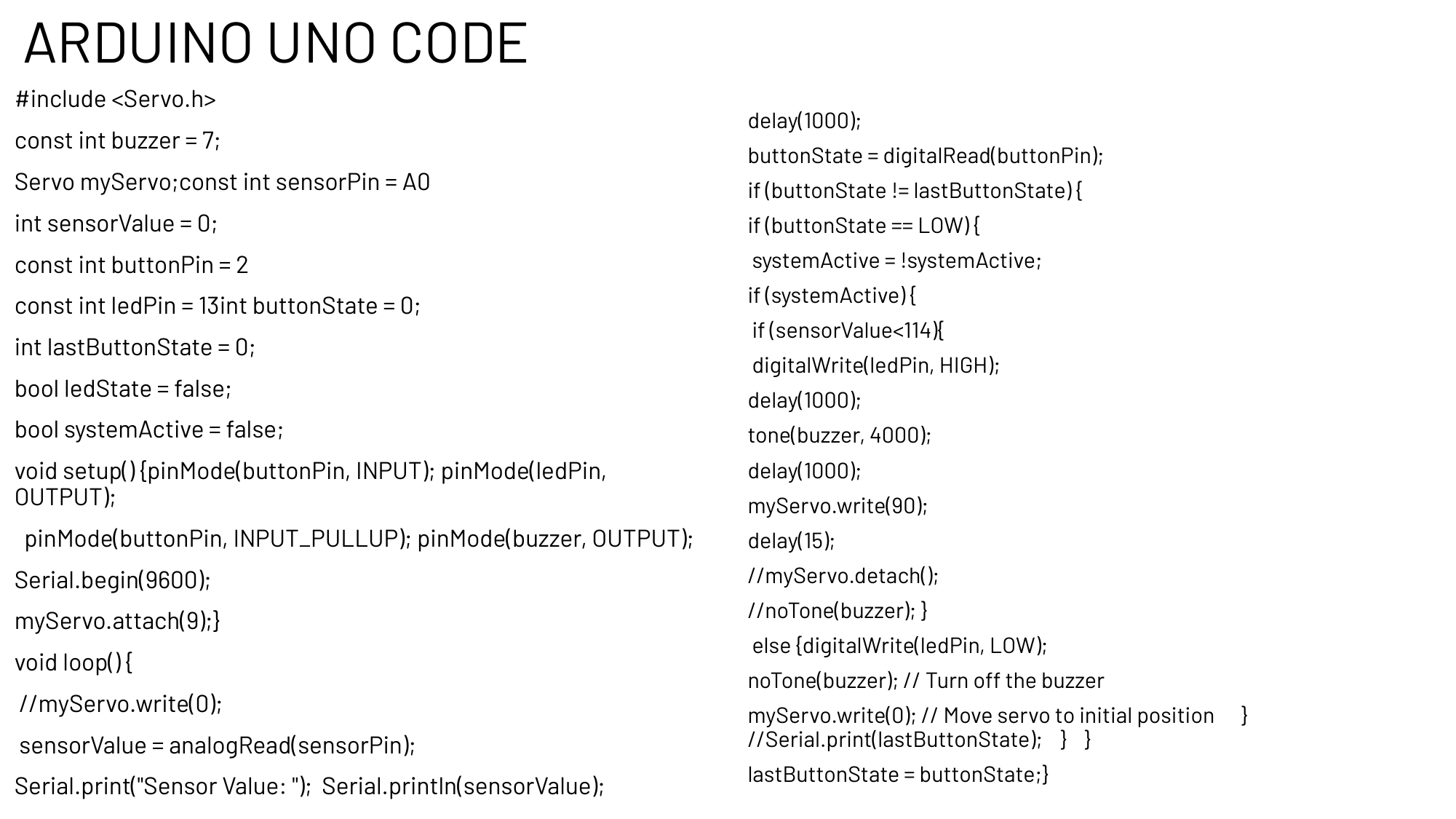

# ARDUINO UNO CODE
#include <Servo.h>
const int buzzer = 7;
Servo myServo;const int sensorPin = A0
int sensorValue = 0;
const int buttonPin = 2
const int ledPin = 13int buttonState = 0;
int lastButtonState = 0;
bool ledState = false;
bool systemActive = false;
void setup() {pinMode(buttonPin, INPUT); pinMode(ledPin, OUTPUT);
  pinMode(buttonPin, INPUT_PULLUP); pinMode(buzzer, OUTPUT);
Serial.begin(9600);
myServo.attach(9);}
void loop() {
 //myServo.write(0);
 sensorValue = analogRead(sensorPin);
Serial.print("Sensor Value: ");  Serial.println(sensorValue);
delay(1000);
buttonState = digitalRead(buttonPin);
if (buttonState != lastButtonState) {
if (buttonState == LOW) {
 systemActive = !systemActive;
if (systemActive) {
 if (sensorValue<114){
 digitalWrite(ledPin, HIGH);
delay(1000);
tone(buzzer, 4000);
delay(1000);
myServo.write(90);
delay(15);
//myServo.detach();
//noTone(buzzer); }
 else {digitalWrite(ledPin, LOW);
noTone(buzzer); // Turn off the buzzer
myServo.write(0); // Move servo to initial position      } //Serial.print(lastButtonState);    }    }
lastButtonState = buttonState;}